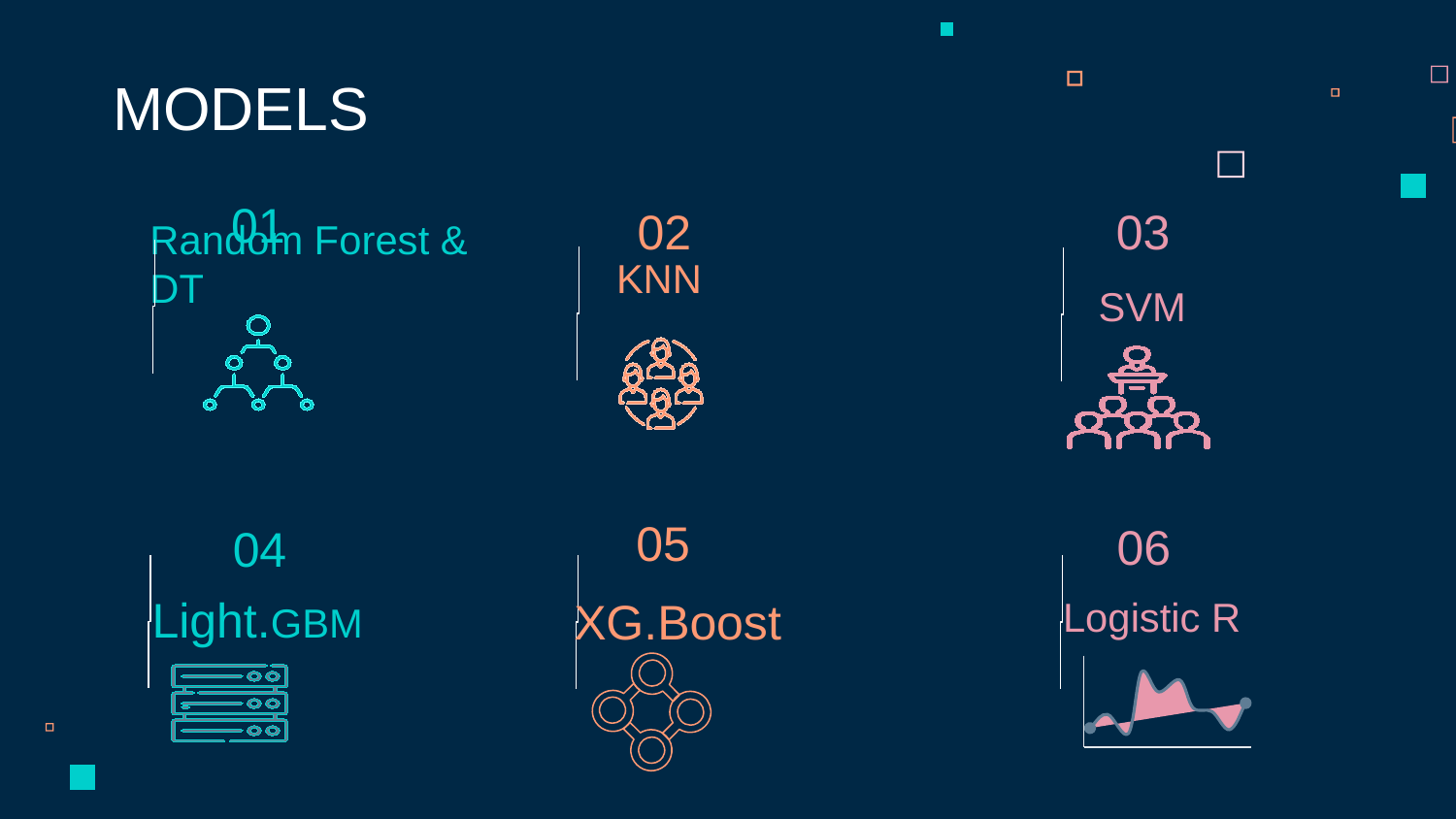

MODELS
03
02
01
KNN
# Random Forest & DT
SVM

06
05
04
Logistic R
Light.GBM
XG.Boost